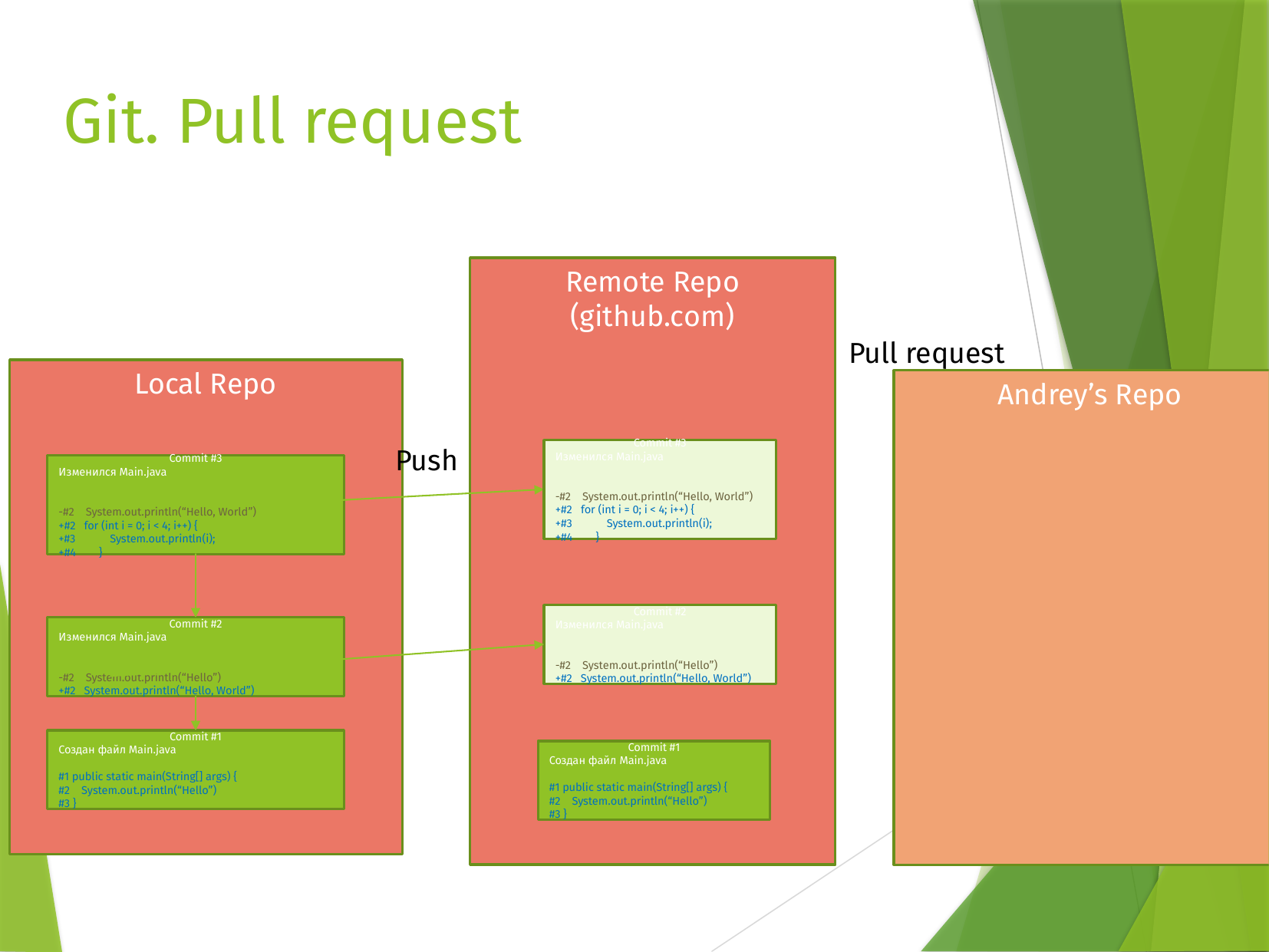

# Git. Pull request
Remote Repo (github.com)
Pull request
Local Repo
Andrey’s Repo
Push
push
Commit #3
Изменился Main.java
-#2    System.out.println(“Hello, World”)
+#2   for (int i = 0; i < 4; i++) {
+#3            System.out.println(i);
+#4        }
Commit #3
Изменился Main.java
-#2    System.out.println(“Hello, World”)
+#2   for (int i = 0; i < 4; i++) {
+#3            System.out.println(i);
+#4        }
Commit #2
Изменился Main.java
-#2    System.out.println(“Hello”)
+#2   System.out.println(“Hello, World”)
Commit #2
Изменился Main.java
-#2    System.out.println(“Hello”)
+#2   System.out.println(“Hello, World”)
Commit #1
Создан файл Main.java
#1 public static main(String[] args) {
#2    System.out.println(“Hello”)
#3 }
Commit #1
Создан файл Main.java
#1 public static main(String[] args) {
#2    System.out.println(“Hello”)
#3 }